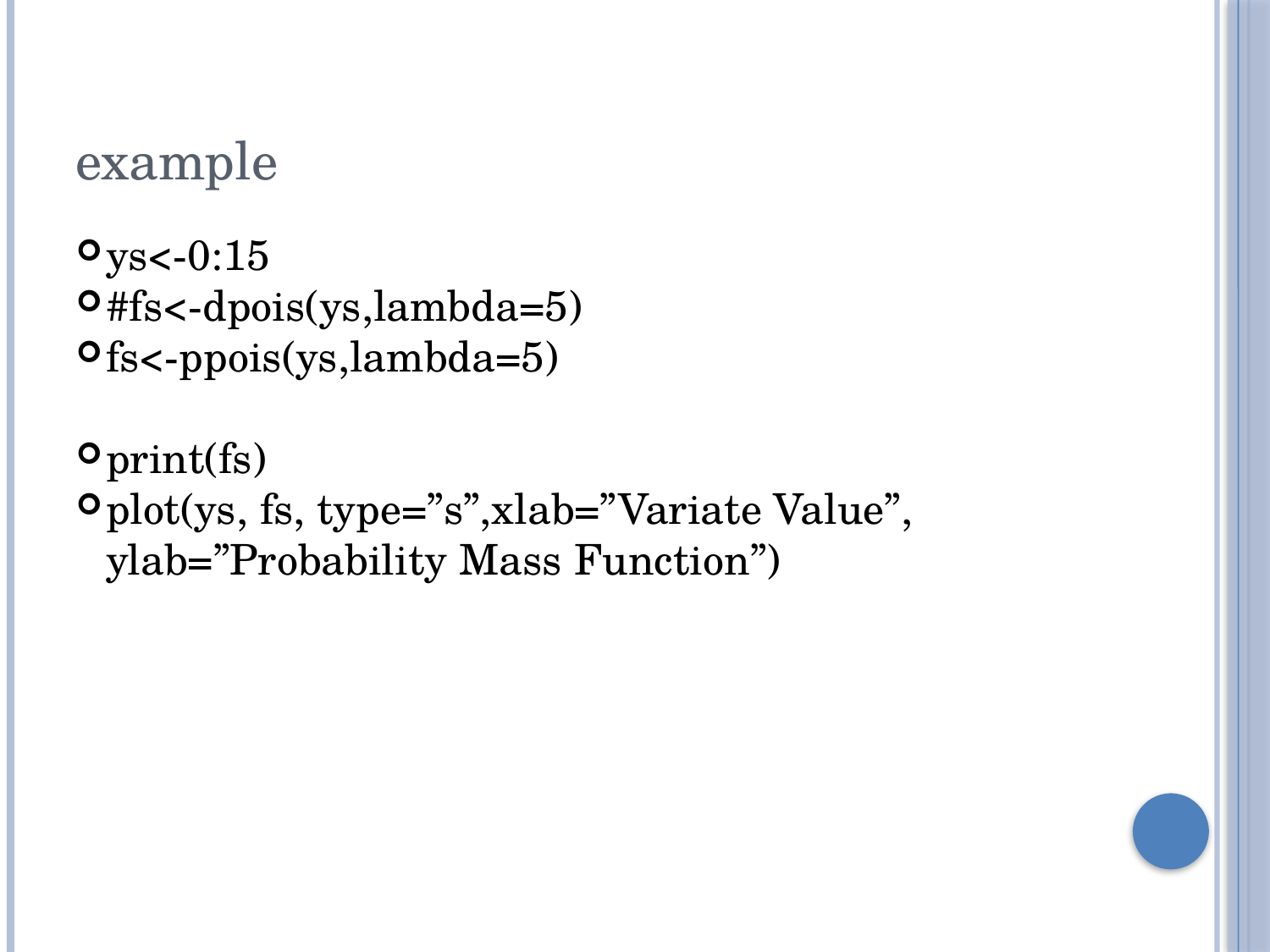

example
ys<-0:15
#fs<-dpois(ys,lambda=5)
fs<-ppois(ys,lambda=5)

print(fs)
plot(ys, fs, type=”s”,xlab=”Variate Value”, ylab=”Probability Mass Function”)